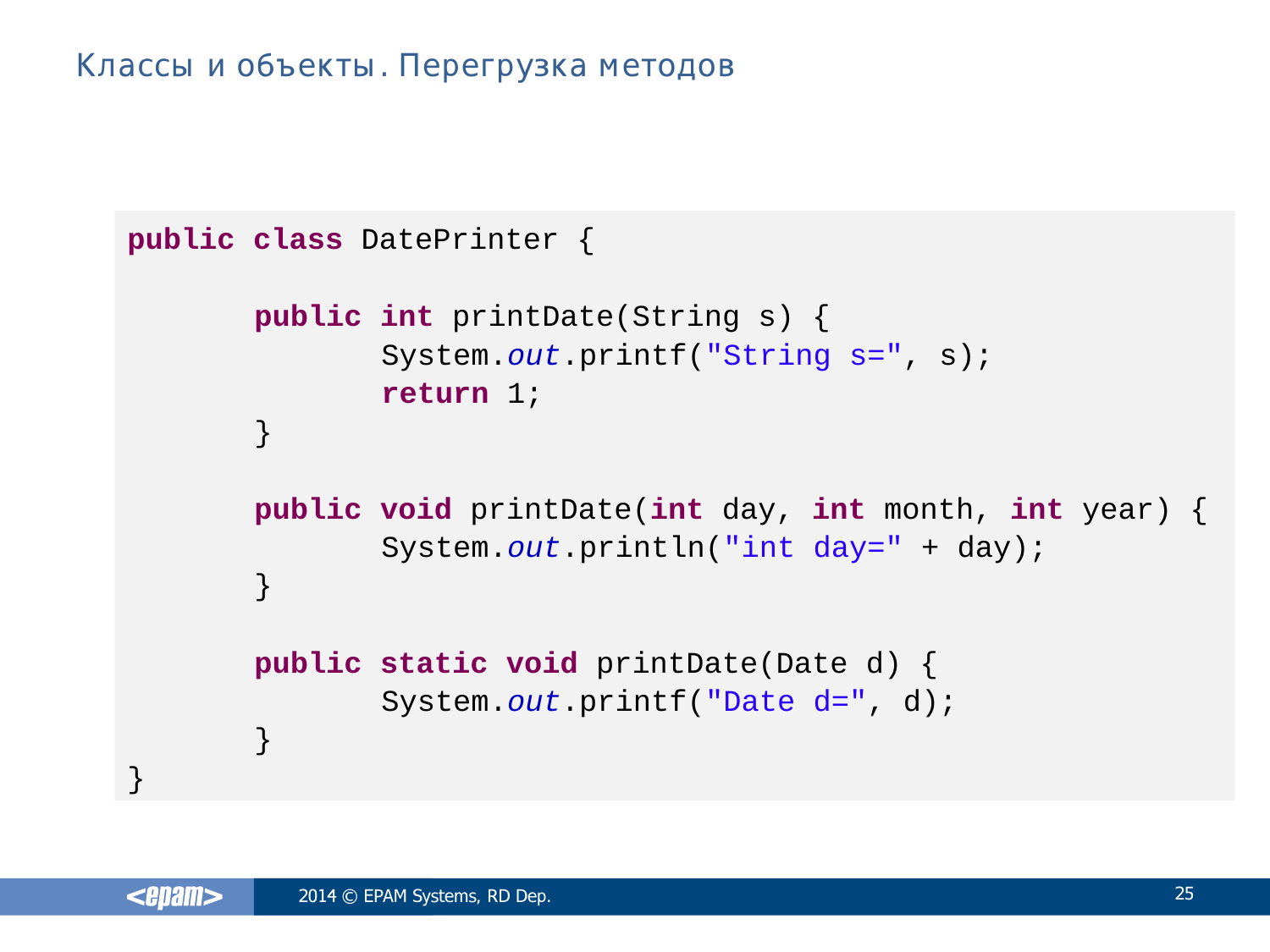

# Классы и объекты. Перегрузка методов
public class DatePrinter {

	public int printDate(String s) {
		System.out.printf("String s=", s);
		return 1;
	}

	public void printDate(int day, int month, int year) {
		System.out.println("int day=" + day);
	}

	public static void printDate(Date d) {
		System.out.printf("Date d=", d);
	}
}
25
2014 © EPAM Systems, RD Dep.